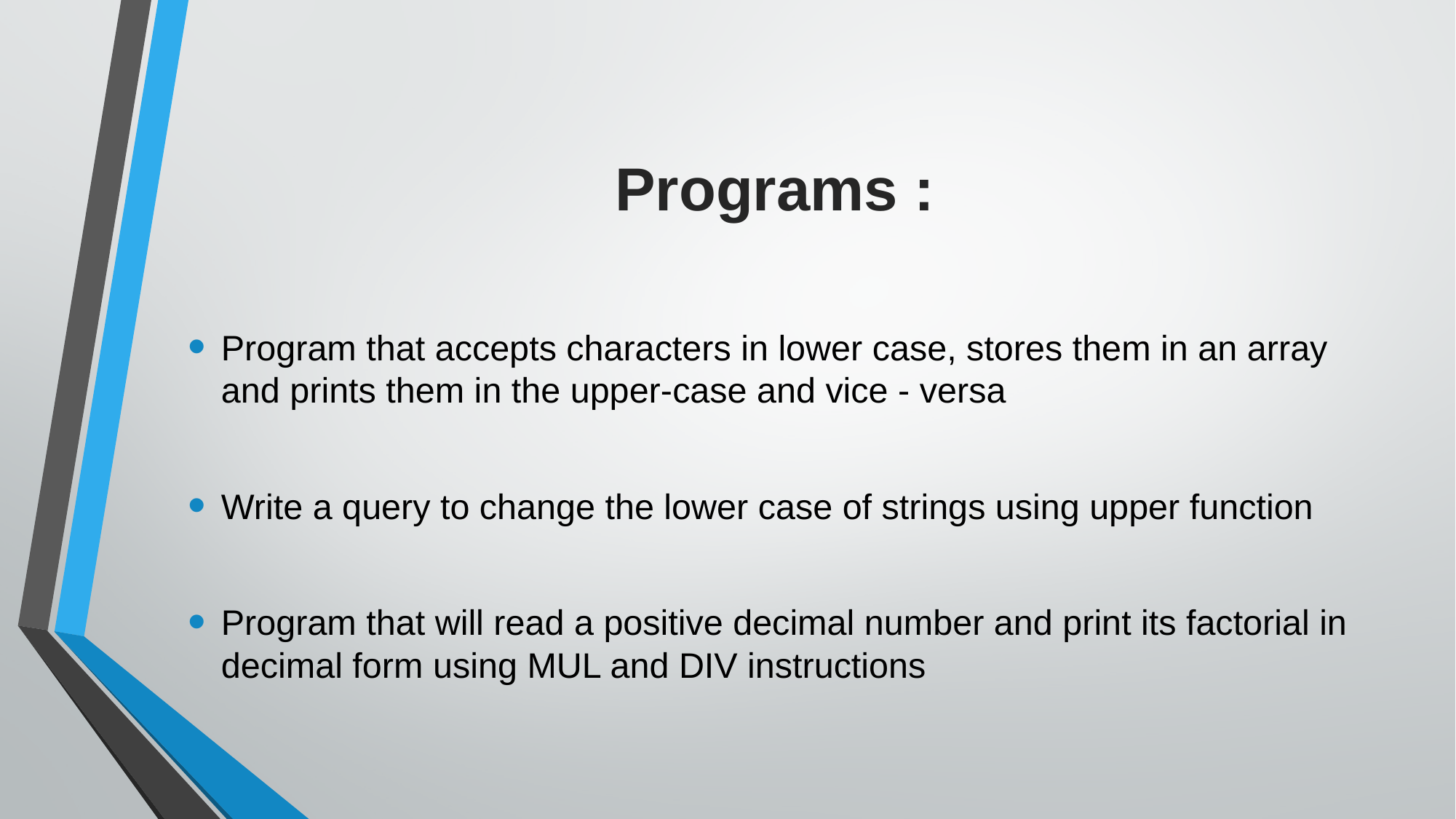

# Programs :
Program that accepts characters in lower case, stores them in an array and prints them in the upper-case and vice - versa

Write a query to change the lower case of strings using upper function

Program that will read a positive decimal number and print its factorial in decimal form using MUL and DIV instructions